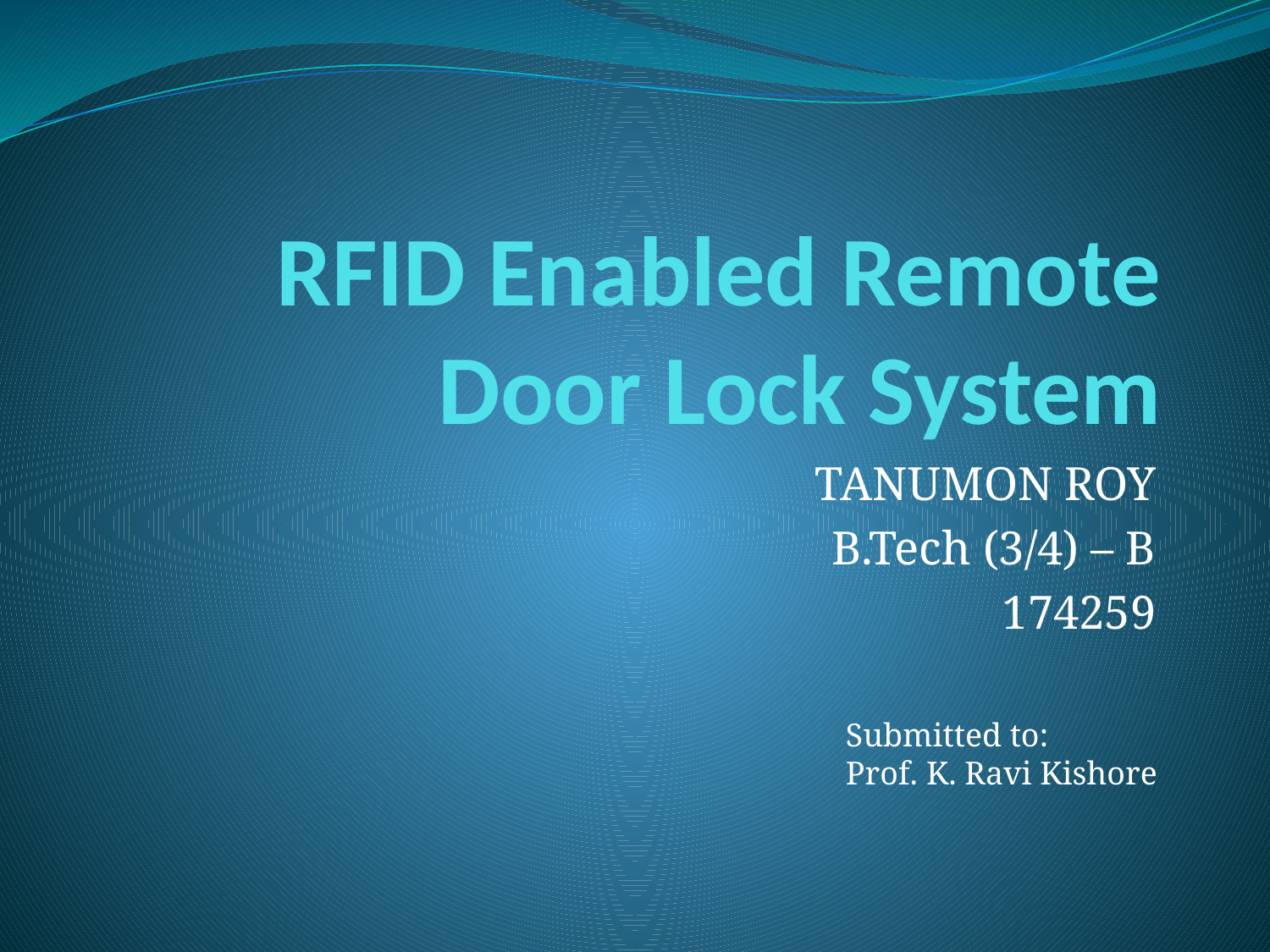

# RFID Enabled Remote Door Lock System
TANUMON ROY
B.Tech (3/4) – B
174259
Submitted to:
Prof. K. Ravi Kishore